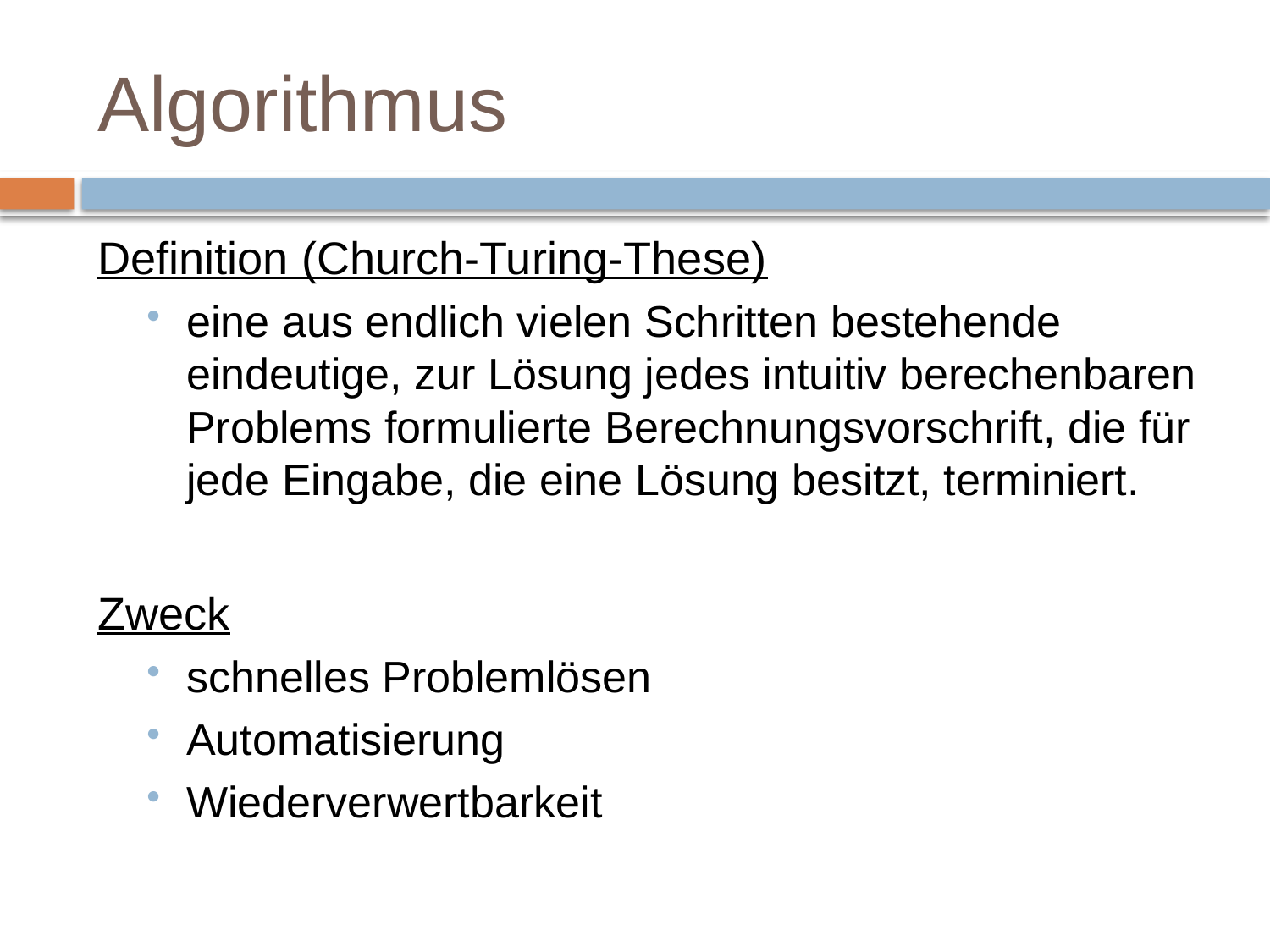

# Algorithmus
Definition (Church-Turing-These)
eine aus endlich vielen Schritten bestehende eindeutige, zur Lösung jedes intuitiv berechenbaren Problems formulierte Berechnungsvorschrift, die für jede Eingabe, die eine Lösung besitzt, terminiert.

Zweck
schnelles Problemlösen
Automatisierung
Wiederverwertbarkeit